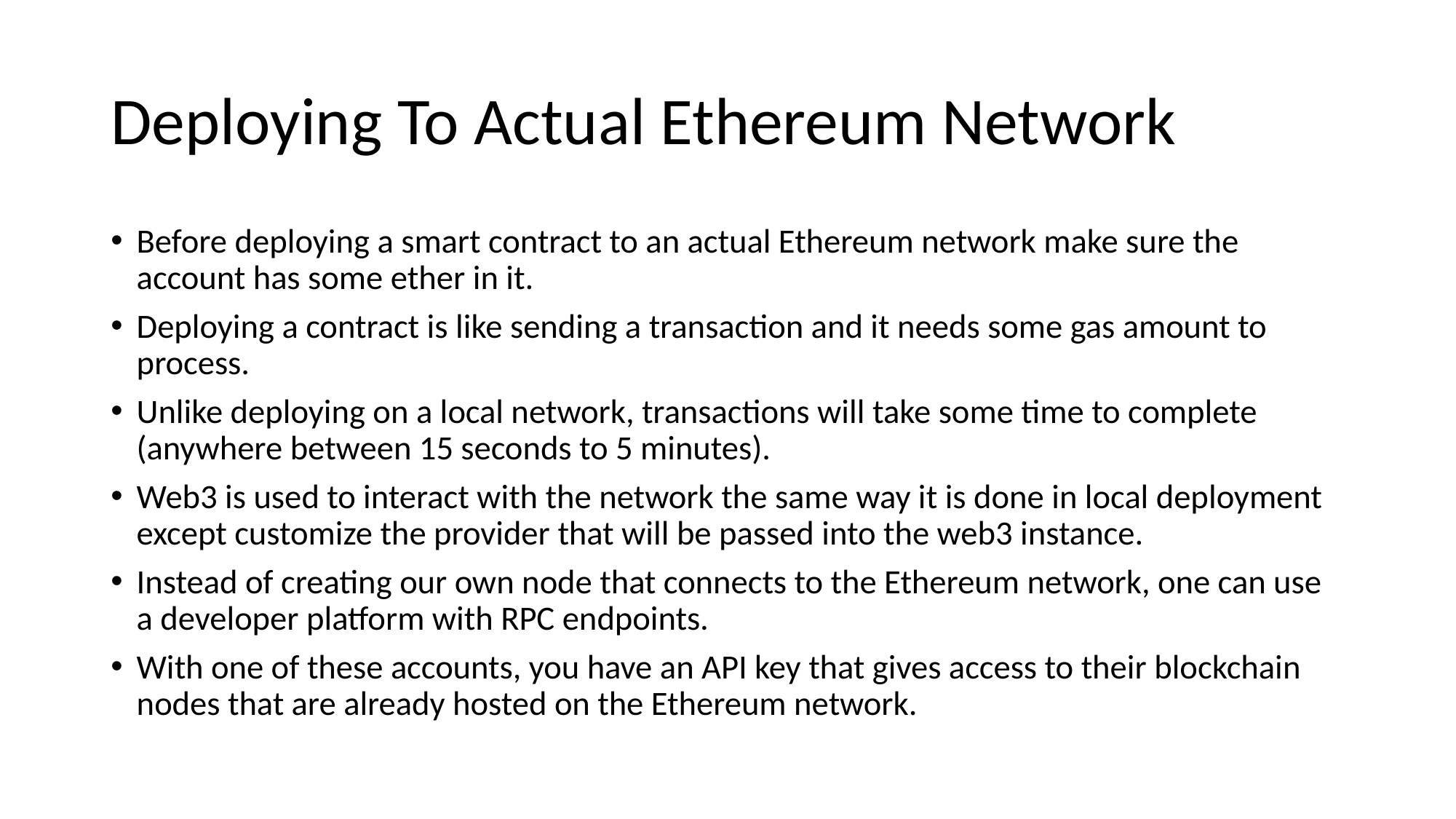

# Deploying To Actual Ethereum Network
Before deploying a smart contract to an actual Ethereum network make sure the account has some ether in it.
Deploying a contract is like sending a transaction and it needs some gas amount to process.
Unlike deploying on a local network, transactions will take some time to complete (anywhere between 15 seconds to 5 minutes).
Web3 is used to interact with the network the same way it is done in local deployment except customize the provider that will be passed into the web3 instance.
Instead of creating our own node that connects to the Ethereum network, one can use a developer platform with RPC endpoints.
With one of these accounts, you have an API key that gives access to their blockchain nodes that are already hosted on the Ethereum network.